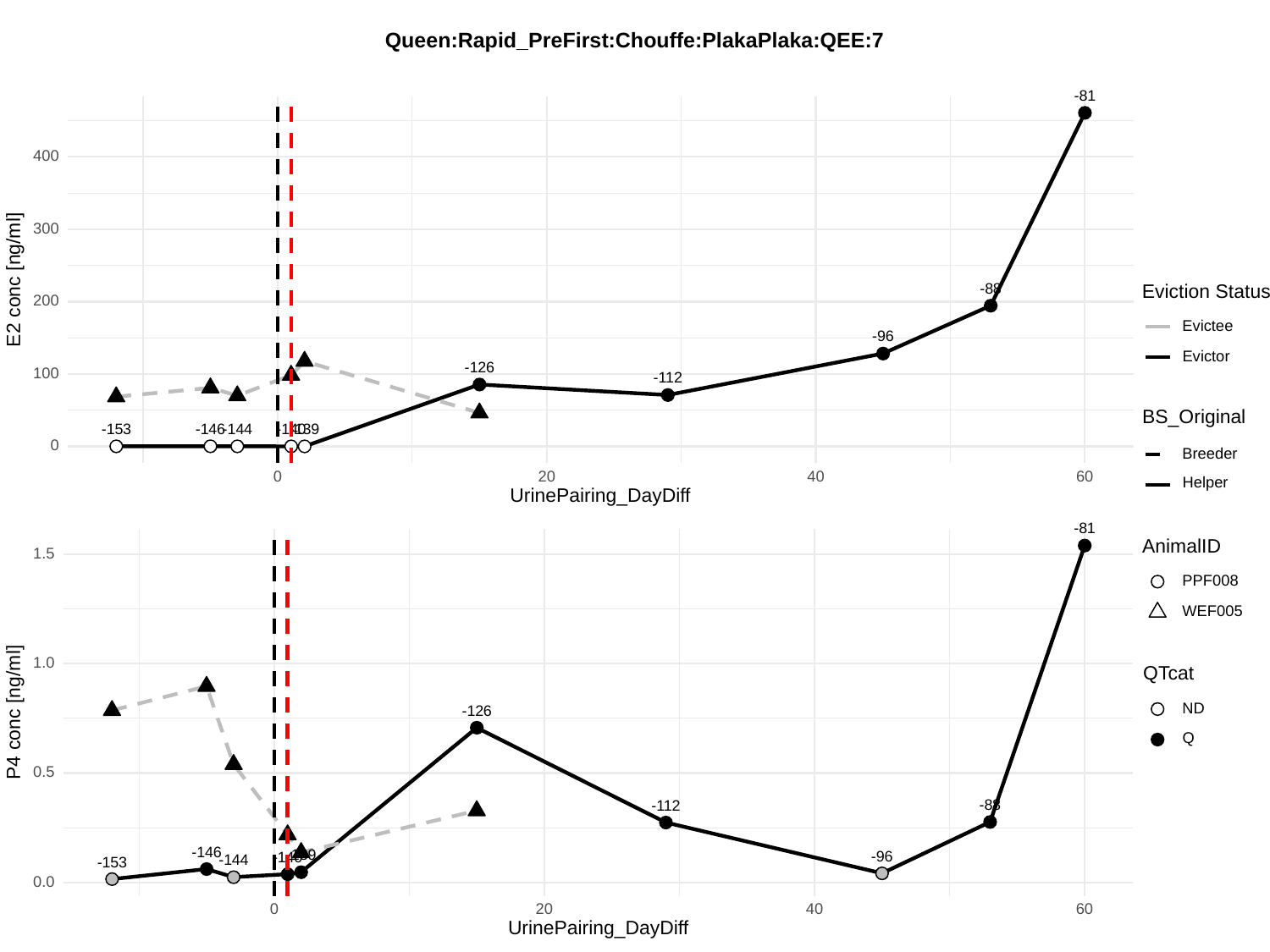

Queen:Rapid_PreFirst:Chouffe:PlakaPlaka:QEE:7
-81

400

300

E2 conc [ng/ml]
-88
Eviction Status
200

Evictee

-96

Evictor

-126

100
-112

BS_Original

-146
-153
-139
-140
-144

0

Breeder

0
20
40
60
Helper

UrinePairing_DayDiff
-81

AnimalID

1.5

PPF008

WEF005

1.0

QTcat

P4 conc [ng/ml]
ND
-126

Q

0.5

-88

-112

-146
-139
-96
-140
-144
-153

0.0

0
20
40
60
UrinePairing_DayDiff